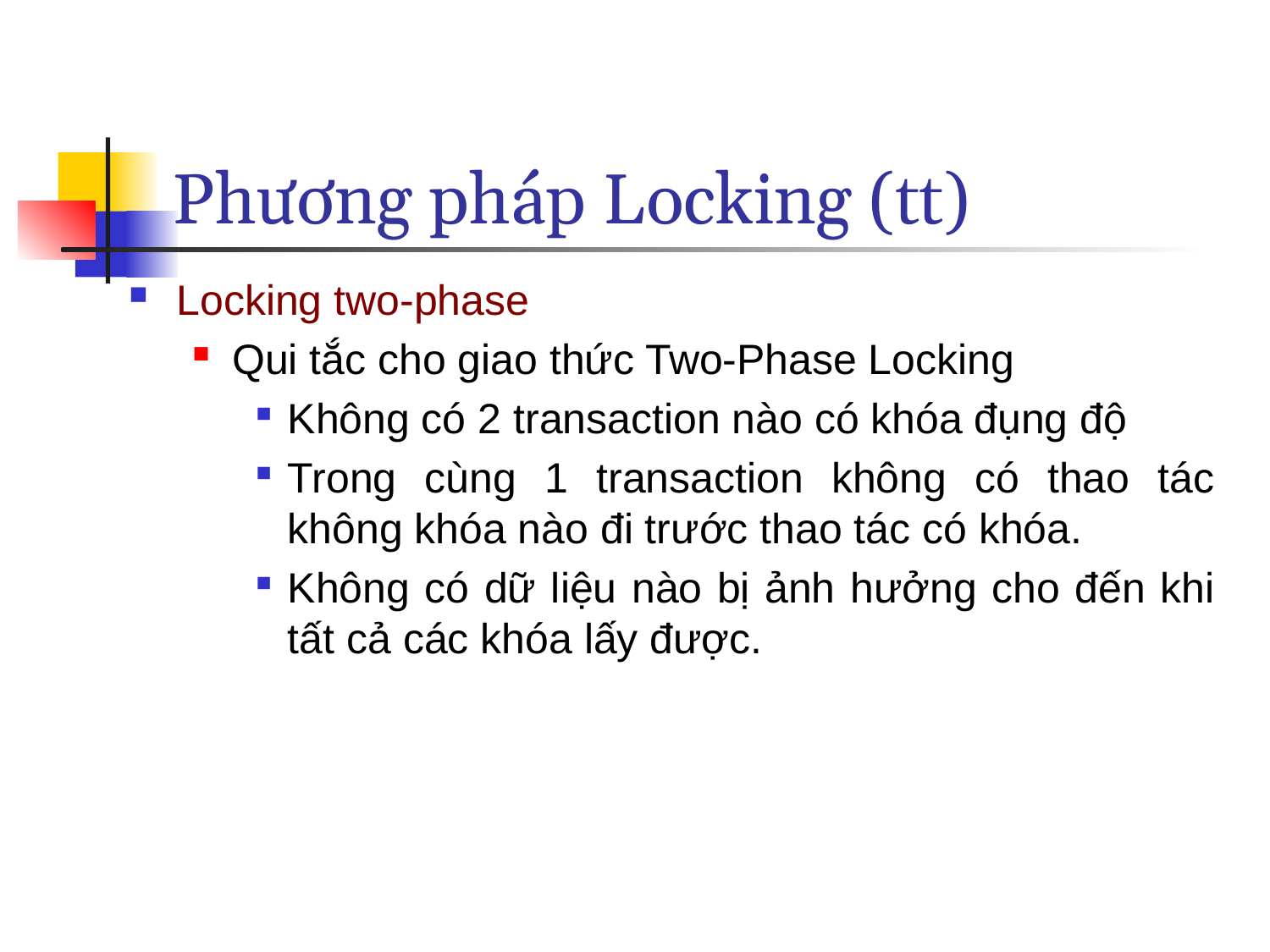

# Phương pháp Locking (tt)
Locking two-phase
Qui tắc cho giao thức Two-Phase Locking
Không có 2 transaction nào có khóa đụng độ
Trong cùng 1 transaction không có thao tác không khóa nào đi trước thao tác có khóa.
Không có dữ liệu nào bị ảnh hưởng cho đến khi tất cả các khóa lấy được.